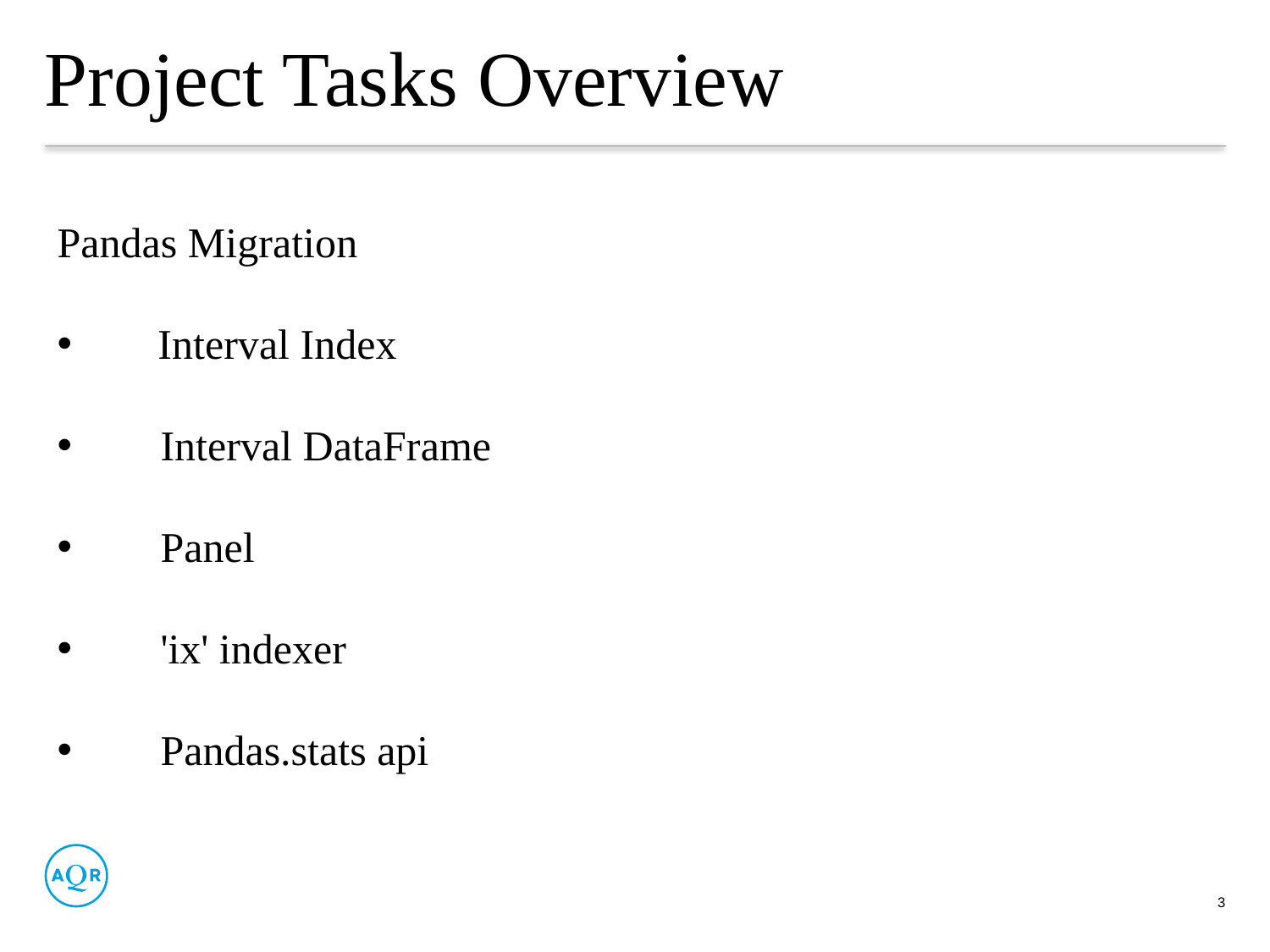

# Project Tasks Overview

Pandas Migration

  Interval Index
      Interval DataFrame
      Panel
      'ix' indexer
      Pandas.stats api

3